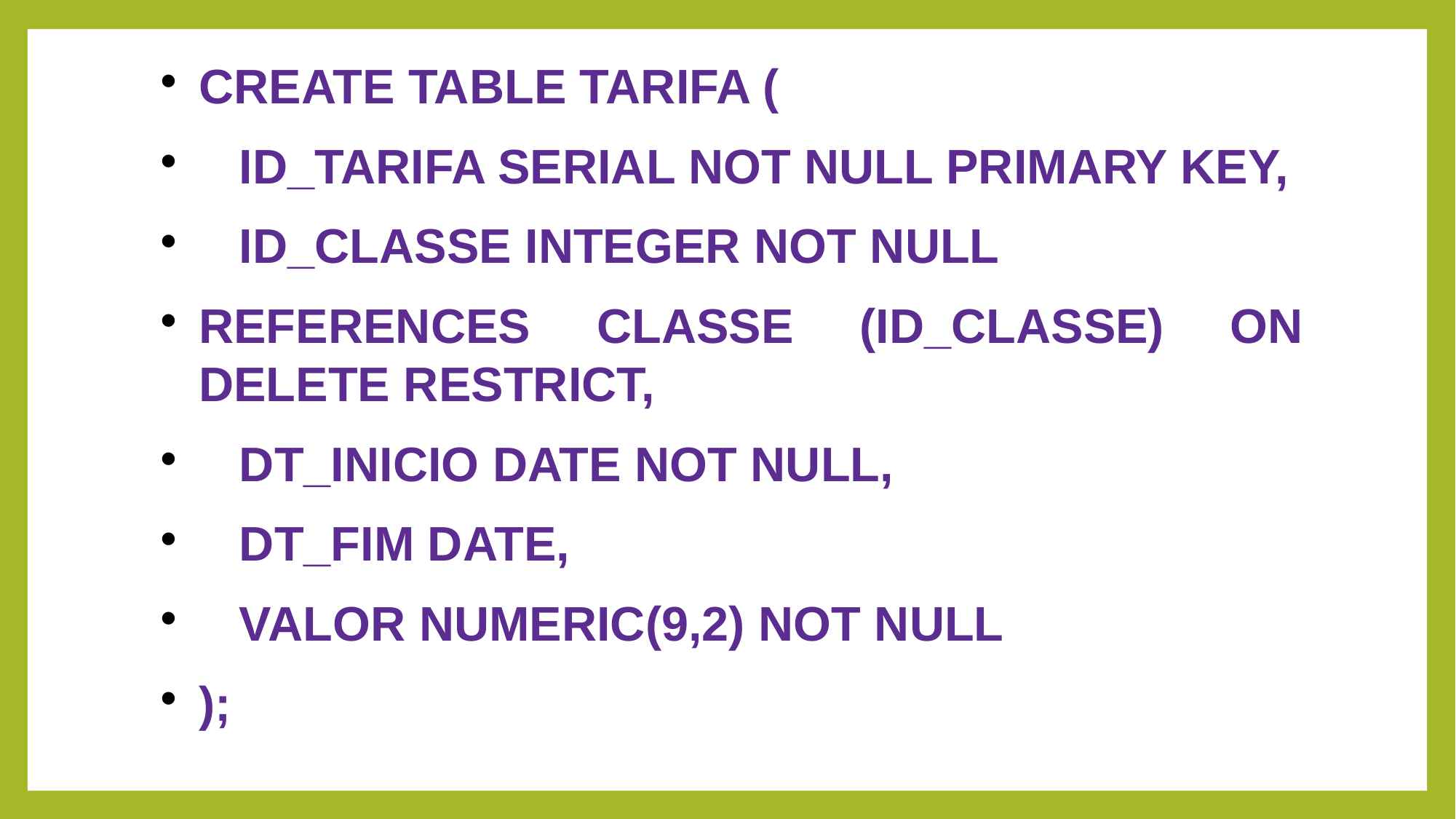

CREATE TABLE TARIFA (
   ID_TARIFA SERIAL NOT NULL PRIMARY KEY,
   ID_CLASSE INTEGER NOT NULL
REFERENCES CLASSE (ID_CLASSE) ON DELETE RESTRICT,
   DT_INICIO DATE NOT NULL,
   DT_FIM DATE,
   VALOR NUMERIC(9,2) NOT NULL
);